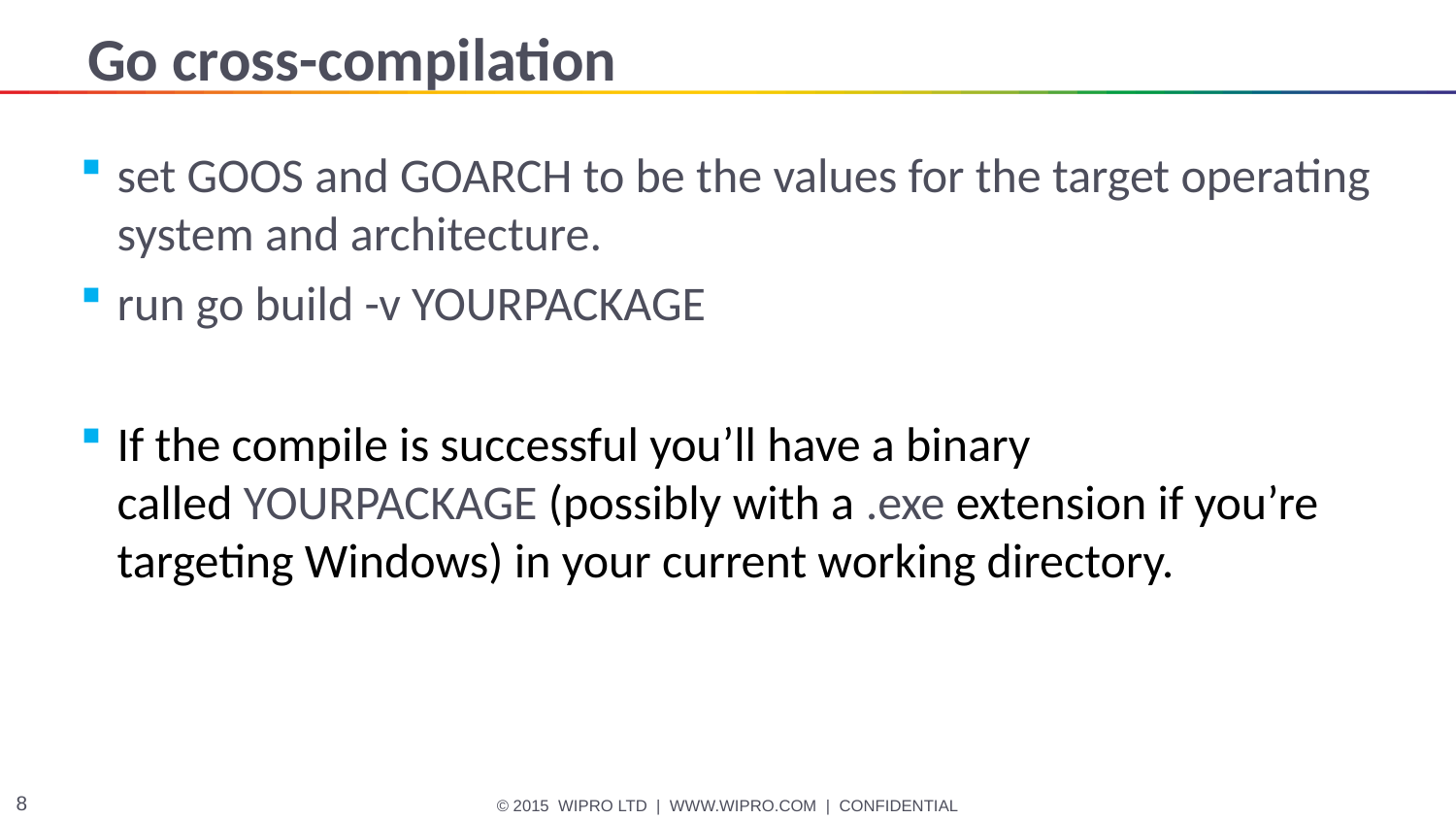

# Go cross-compilation
set GOOS and GOARCH to be the values for the target operating system and architecture.
run go build -v YOURPACKAGE

If the compile is successful you’ll have a binary called YOURPACKAGE (possibly with a .exe extension if you’re targeting Windows) in your current working directory.